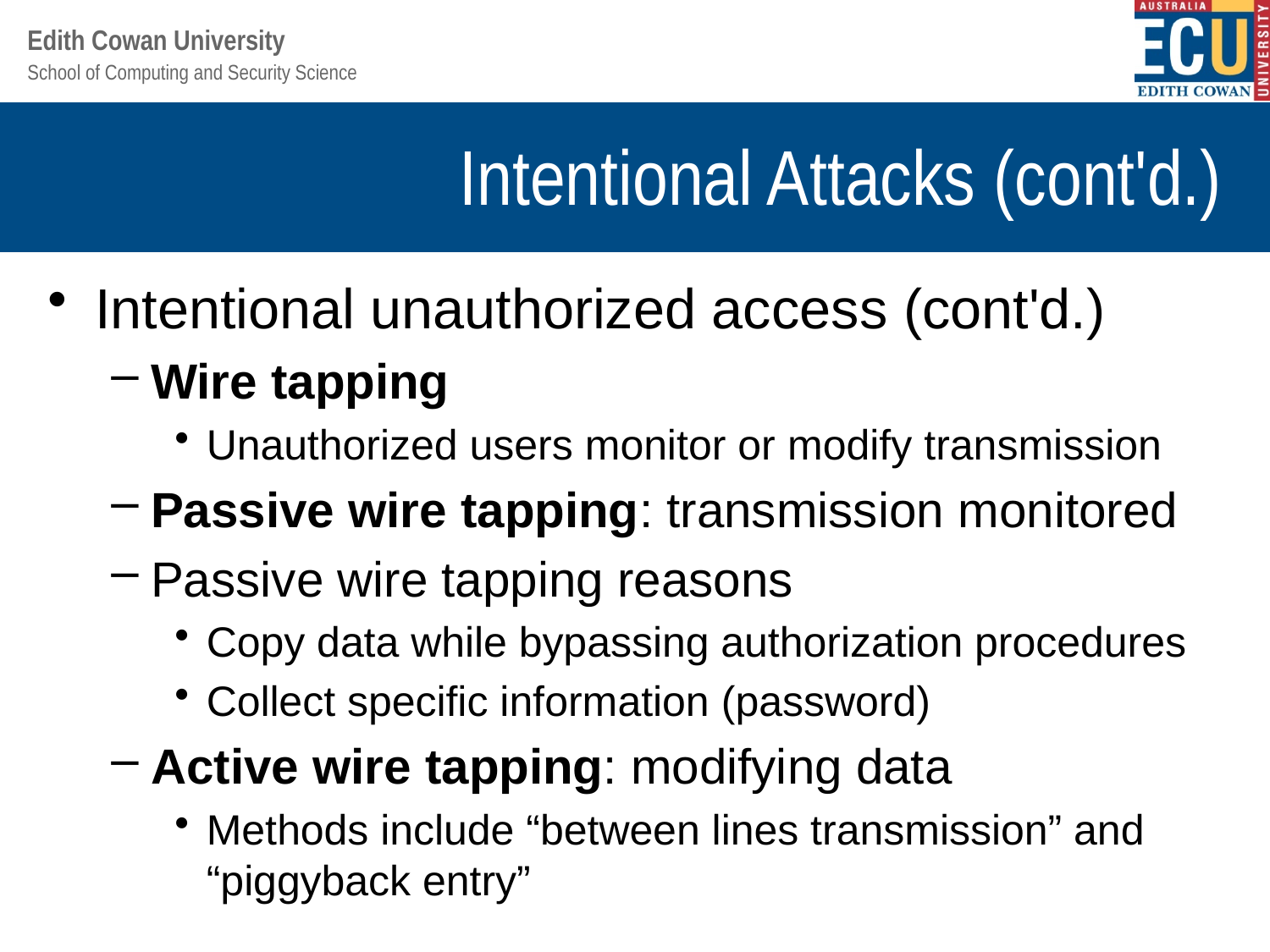

# Intentional Attacks (cont'd.)
Intentional unauthorized access (cont'd.)
Wire tapping
Unauthorized users monitor or modify transmission
Passive wire tapping: transmission monitored
Passive wire tapping reasons
Copy data while bypassing authorization procedures
Collect specific information (password)
Active wire tapping: modifying data
Methods include “between lines transmission” and “piggyback entry”